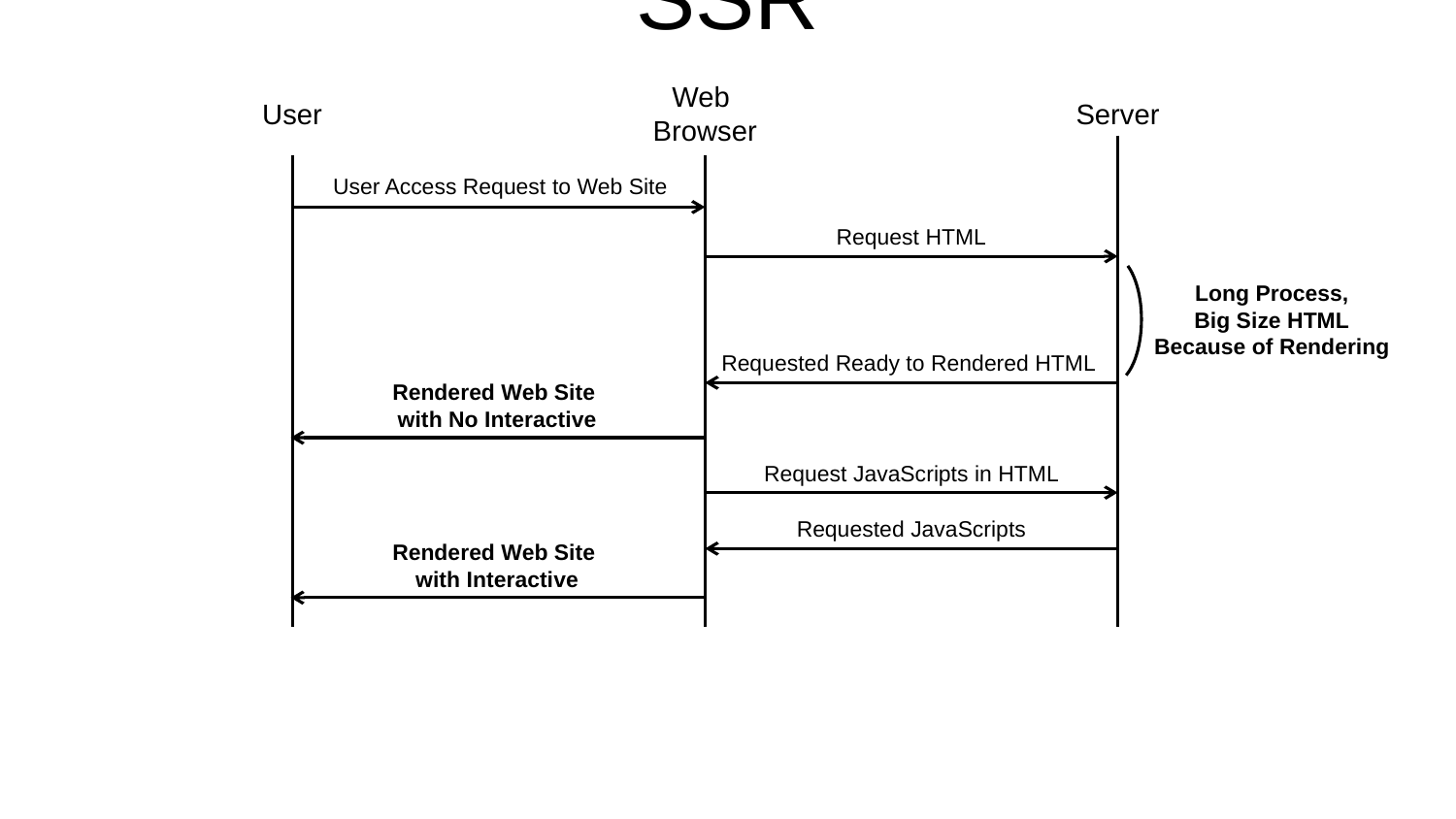

SSR
Web
Browser
User
Server
User Access Request to Web Site
Request HTML

Long Process,
Big Size HTML
Because of Rendering
Requested Ready to Rendered HTML
Rendered Web Site
with No Interactive
Request JavaScripts in HTML
Requested JavaScripts
Rendered Web Site
with Interactive